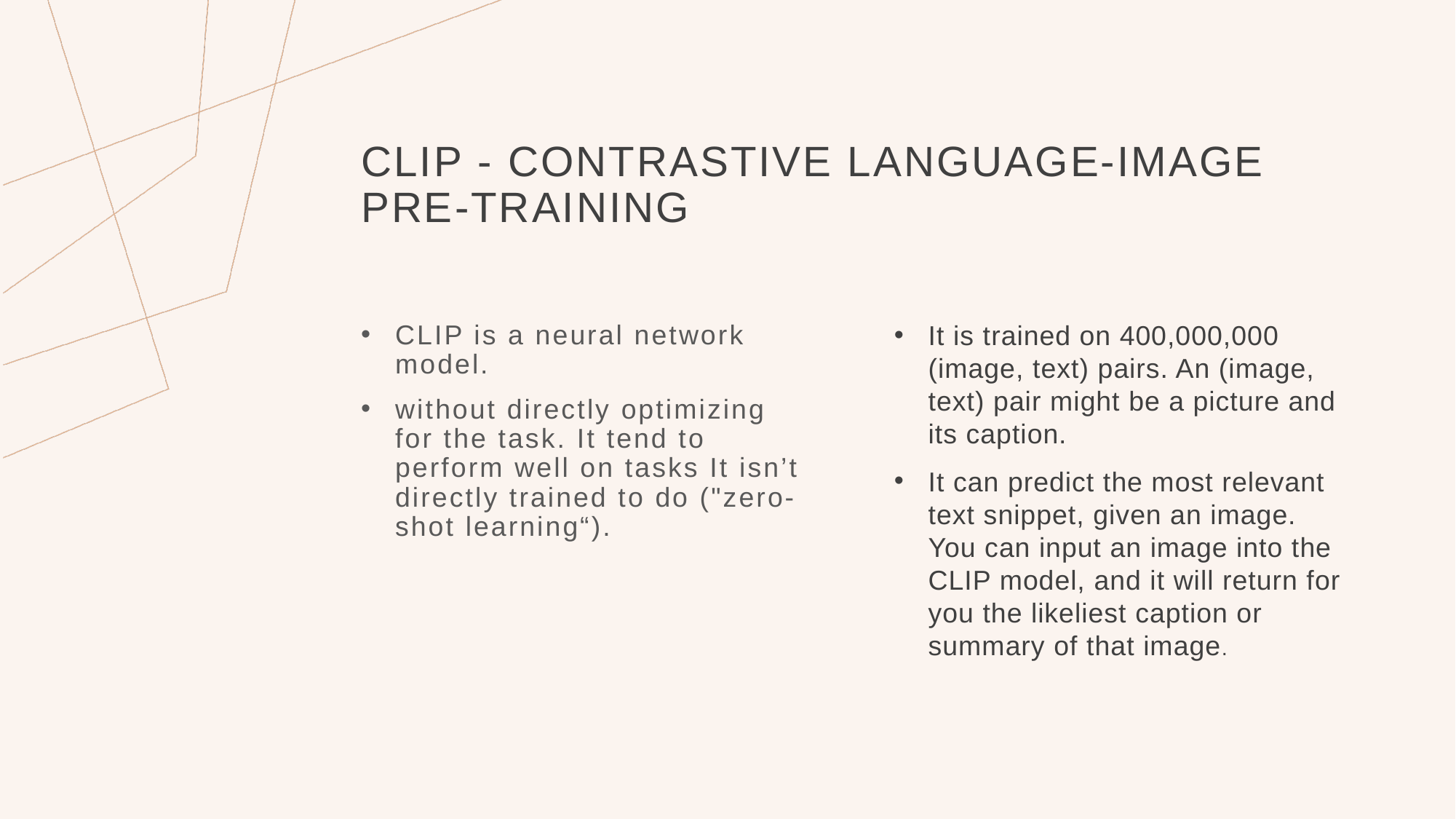

# CLIP - Contrastive Language-Image Pre-Training
It is trained on 400,000,000 (image, text) pairs. An (image, text) pair might be a picture and its caption.
It can predict the most relevant text snippet, given an image. You can input an image into the CLIP model, and it will return for you the likeliest caption or summary of that image.
CLIP is a neural network model.
without directly optimizing for the task. It tend to perform well on tasks It isn’t directly trained to do ("zero-shot learning“).